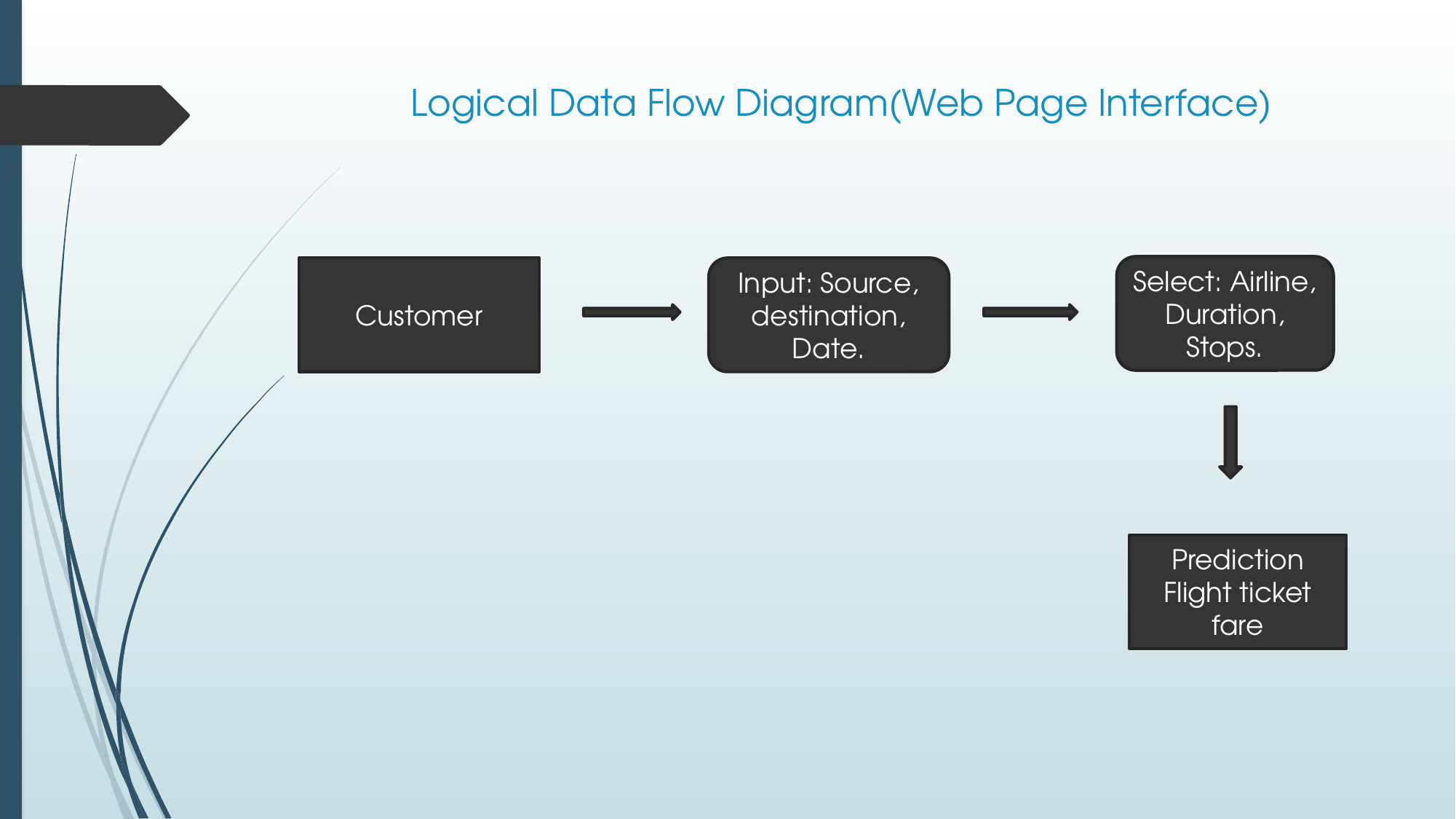

Logical Data Flow Diagram(Web Page Interface)

Select: Airline,
Duration,
Stops.

Customer
Input: Source,
destination,
Date.

Prediction Flight ticket fare